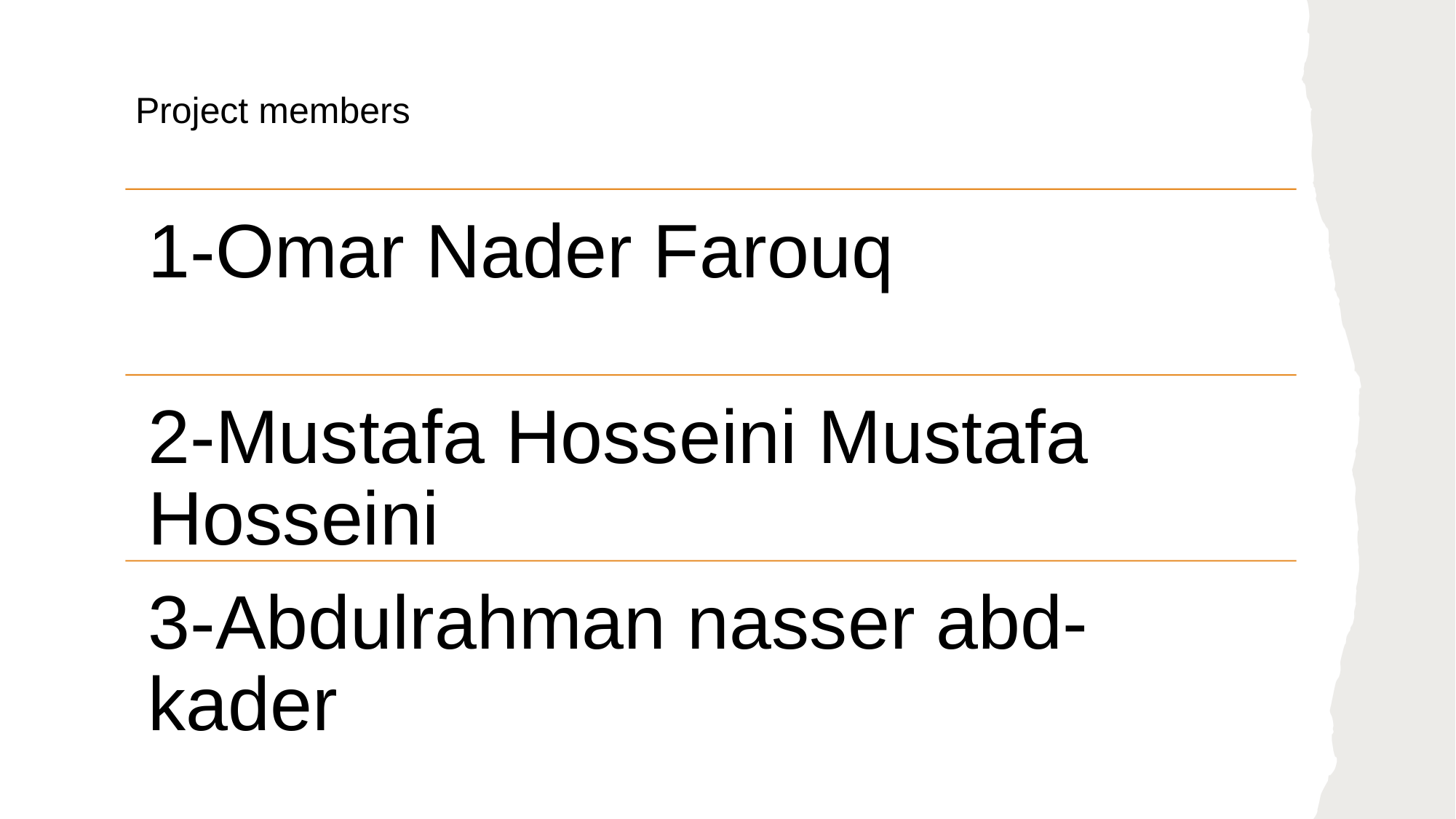

Project members
1-Omar Nader Farouq
2-Mustafa Hosseini Mustafa Hosseini
3-Abdulrahman nasser abd-kader